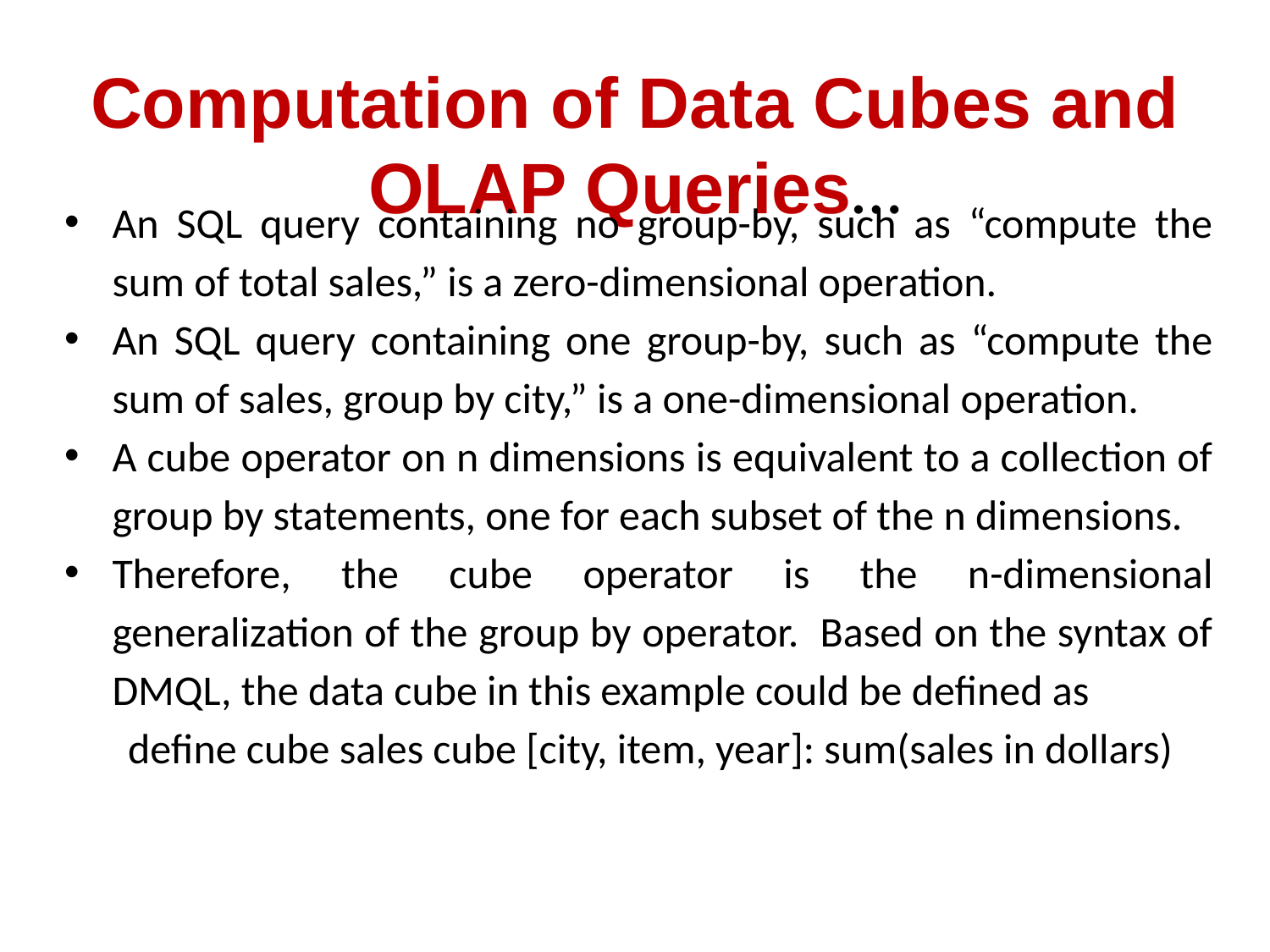

# Computation of Data Cubes and OLAP Queries…
An SQL query containing no group-by, such as “compute the sum of total sales,” is a zero-dimensional operation.
An SQL query containing one group-by, such as “compute the sum of sales, group by city,” is a one-dimensional operation.
A cube operator on n dimensions is equivalent to a collection of group by statements, one for each subset of the n dimensions.
Therefore, the cube operator is the n-dimensional generalization of the group by operator.  Based on the syntax of DMQL, the data cube in this example could be defined as
define cube sales cube [city, item, year]: sum(sales in dollars)